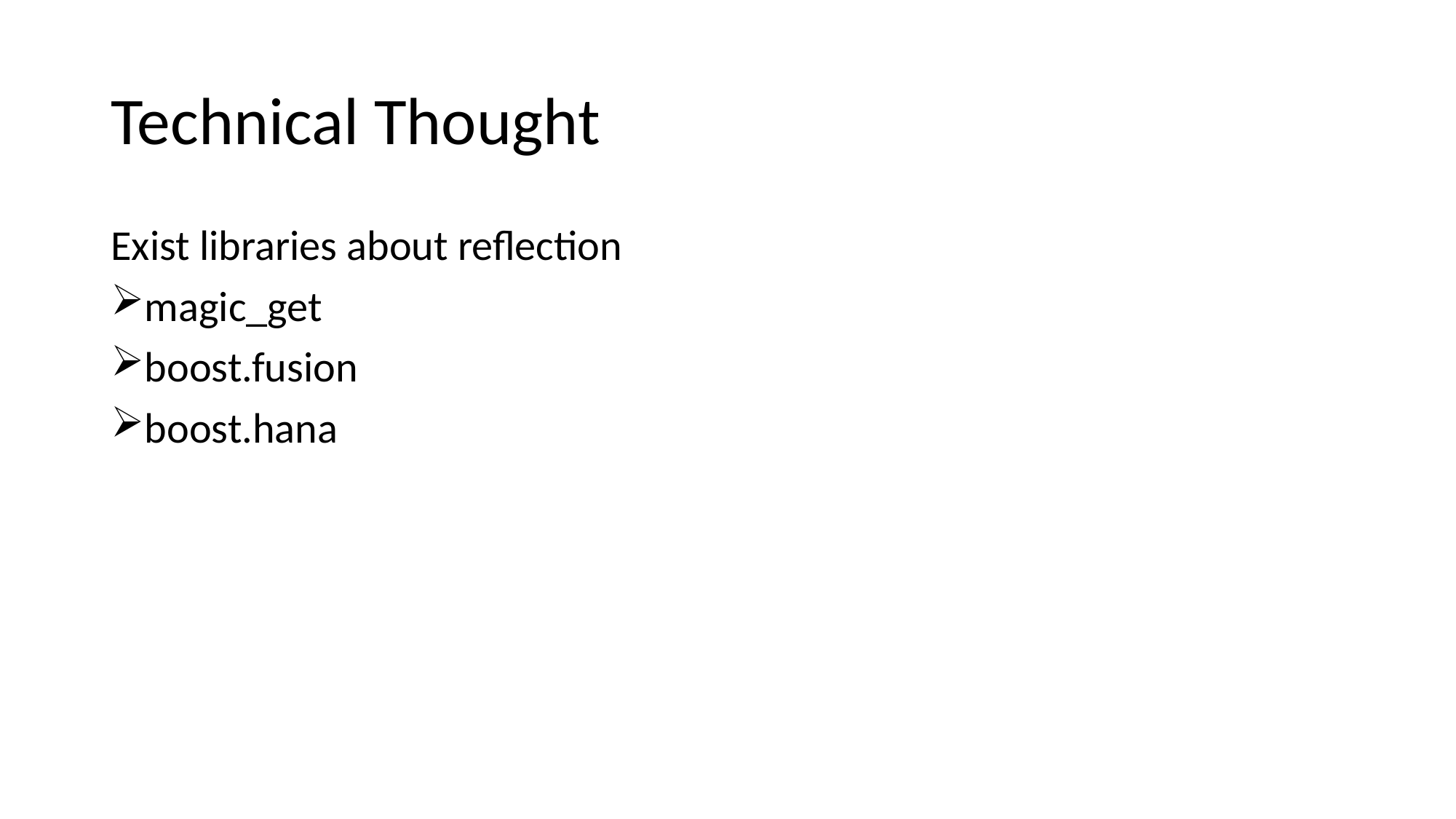

# Technical Thought
Exist libraries about reflection
magic_get
boost.fusion
boost.hana